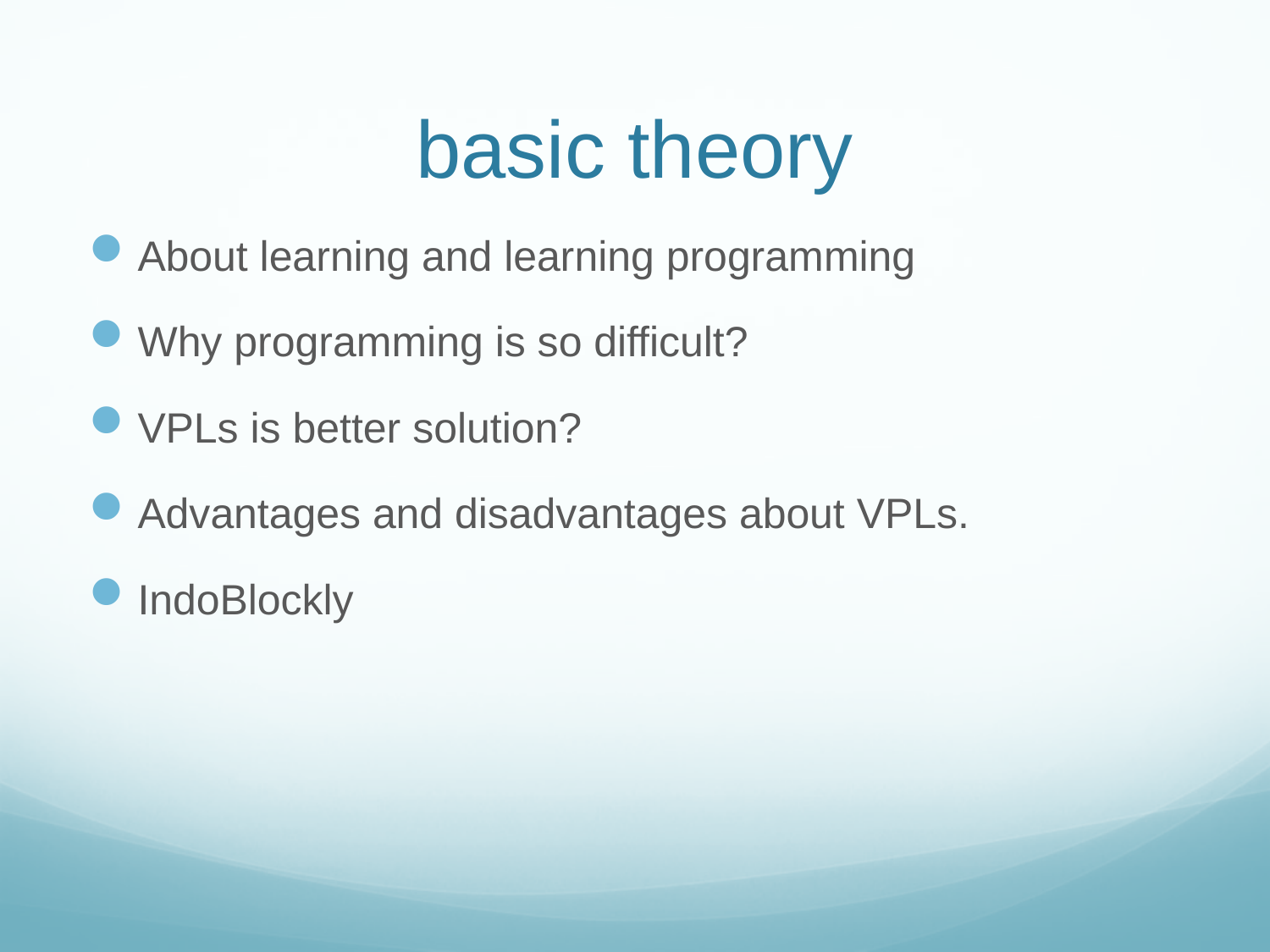

# basic theory
About learning and learning programming
Why programming is so difficult?
VPLs is better solution?
Advantages and disadvantages about VPLs.
IndoBlockly